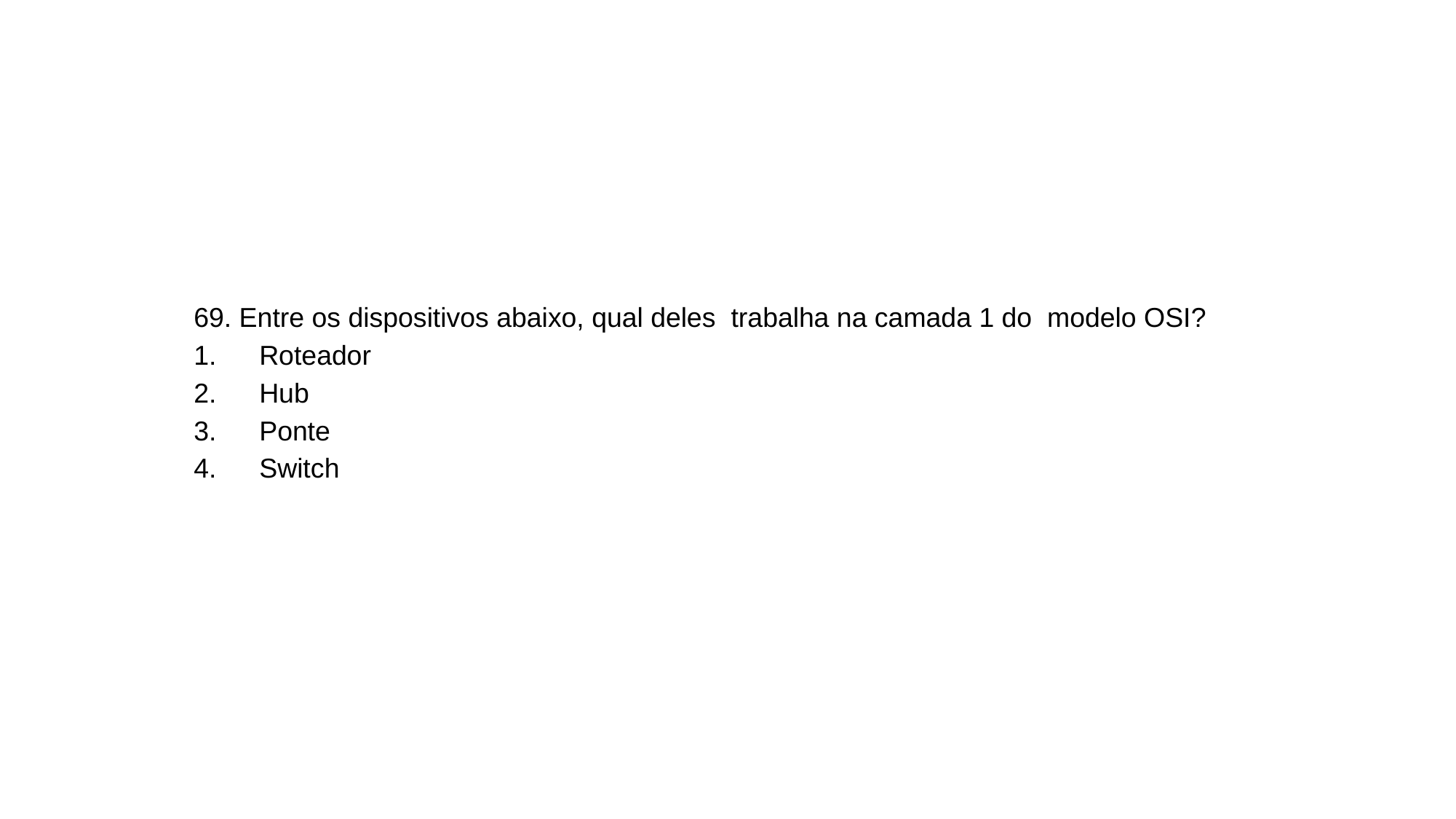

69. Entre os dispositivos abaixo, qual deles  trabalha na camada 1 do  modelo OSI?
1. Roteador
2. Hub
3. Ponte
4. Switch